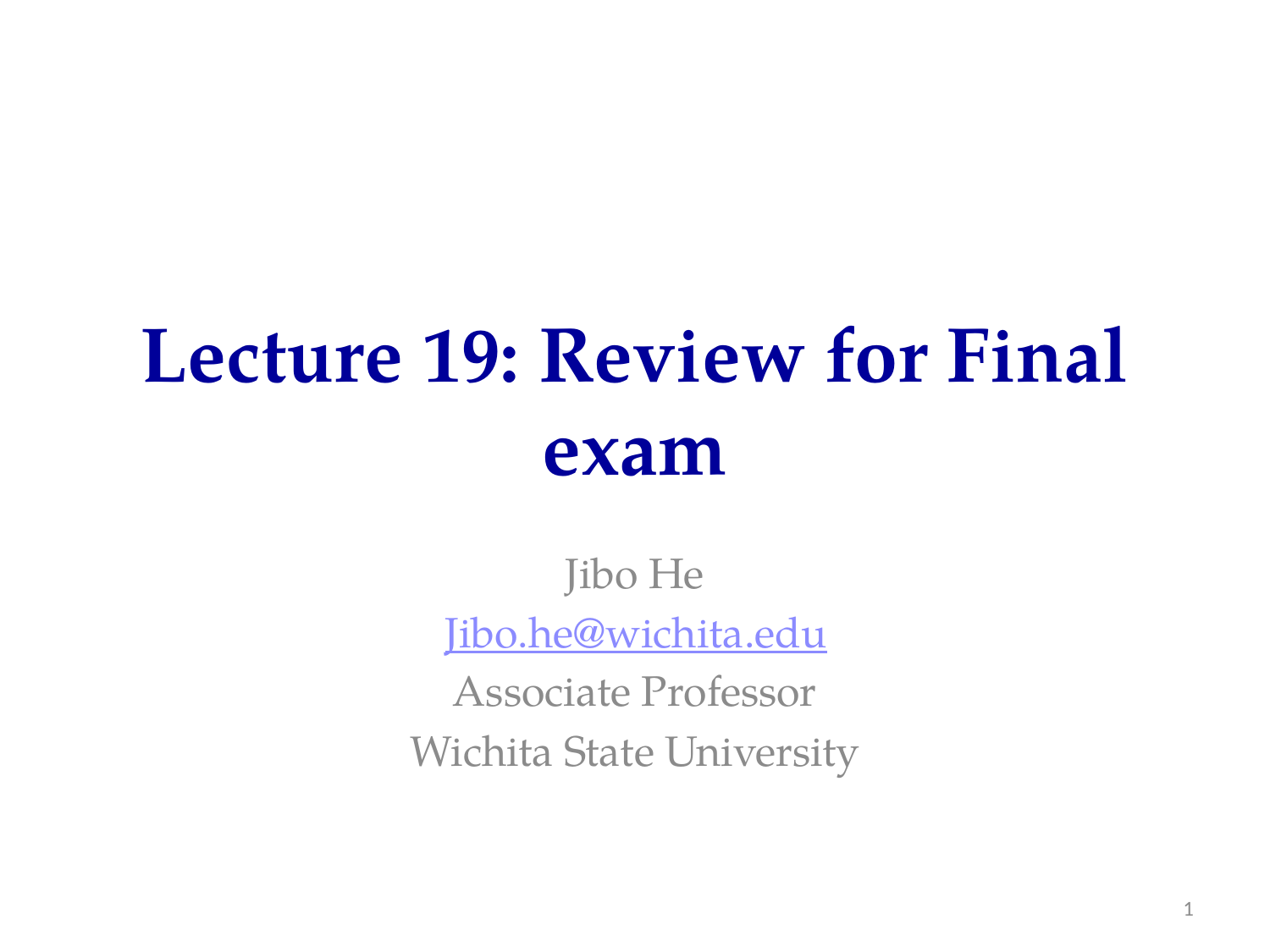

# Lecture 19: Review for Final exam
Jibo He
Jibo.he@wichita.edu
Associate Professor
Wichita State University
1